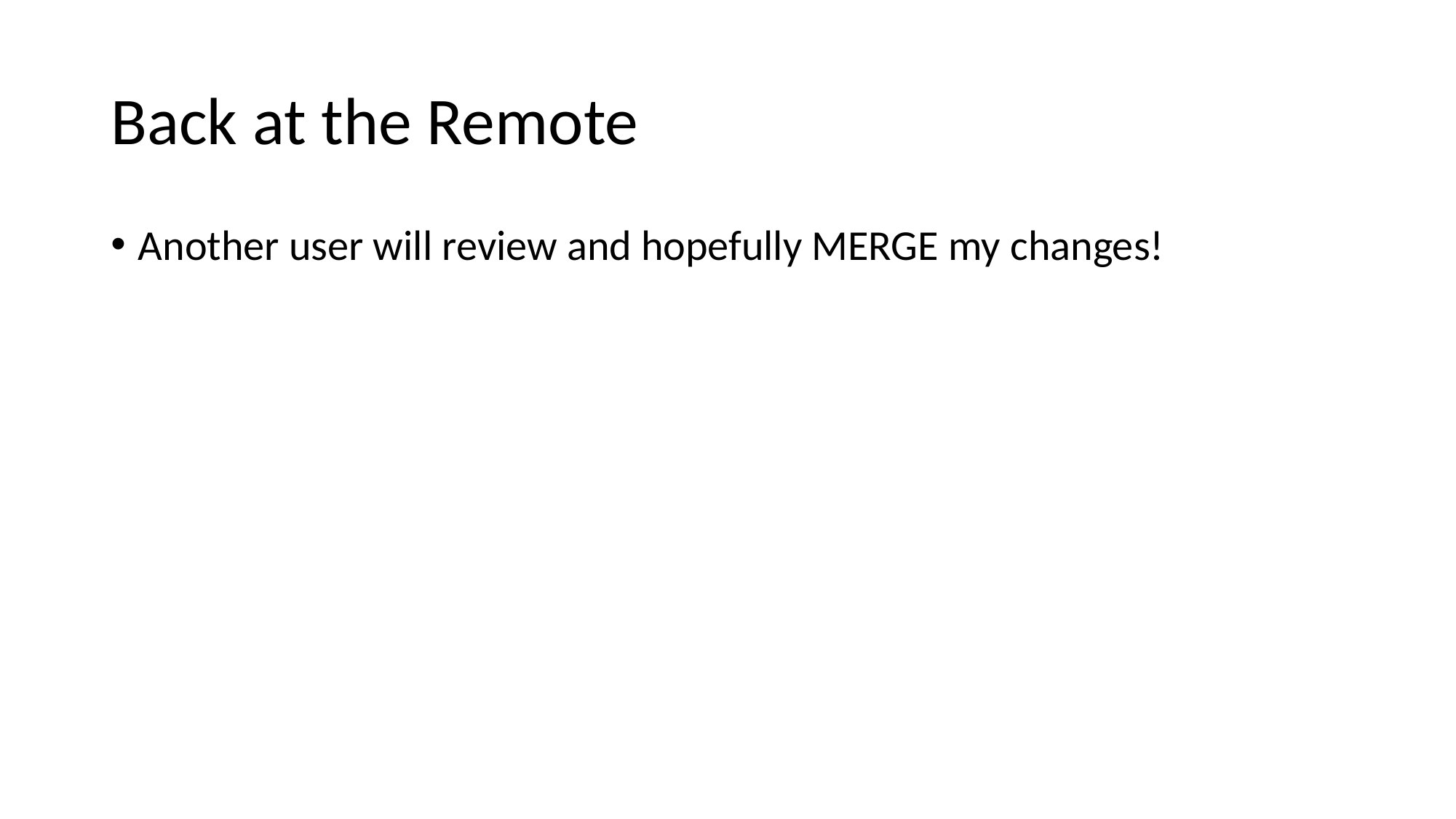

# Back at the Remote
Another user will review and hopefully MERGE my changes!